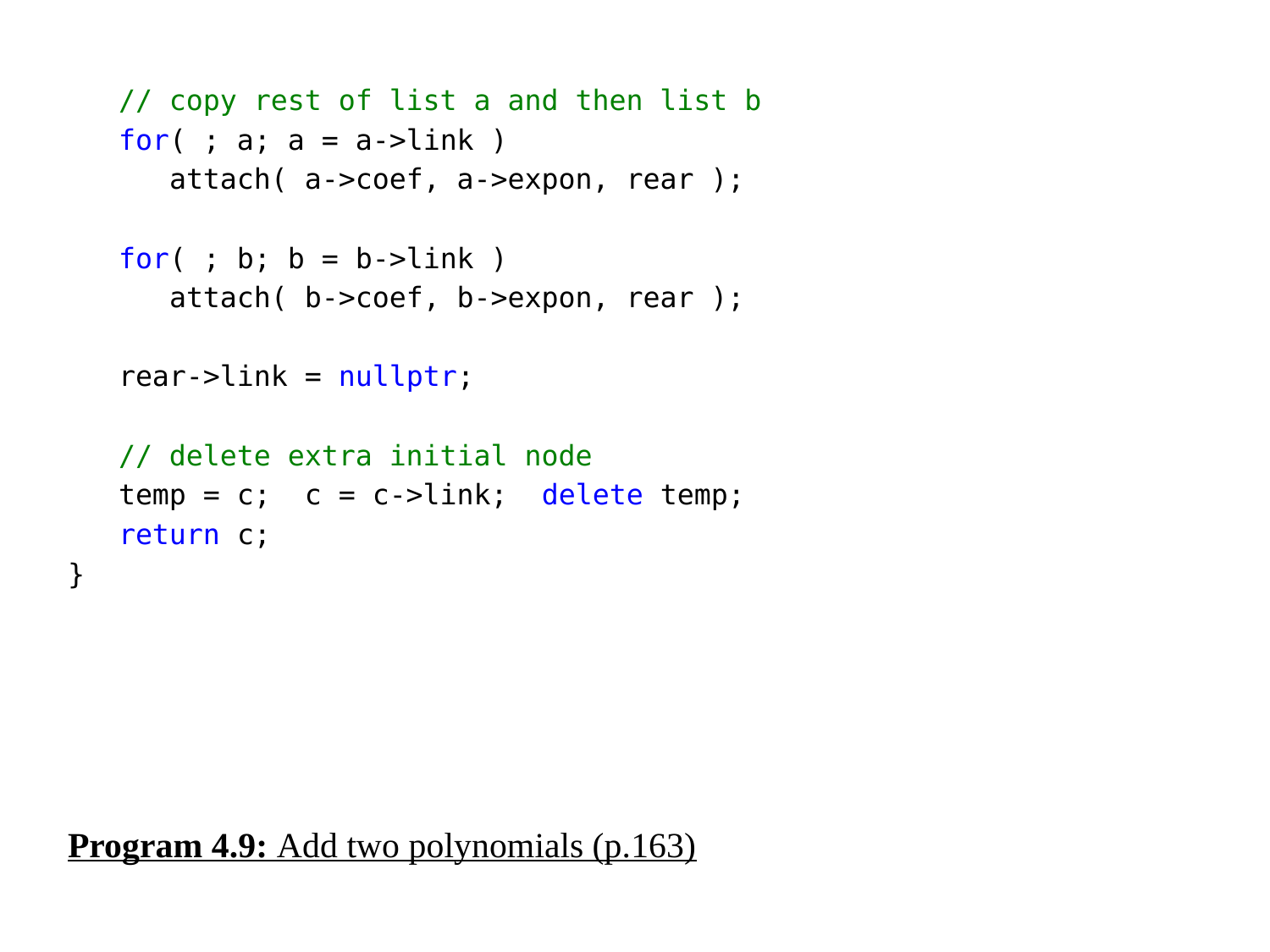

// copy rest of list a and then list b
   for( ; a; a = a->link )
      attach( a->coef, a->expon, rear );

   for( ; b; b = b->link )
      attach( b->coef, b->expon, rear );

   rear->link = nullptr;

   // delete extra initial node
   temp = c;  c = c->link;  delete temp;
   return c;
}
Program 4.9: Add two polynomials (p.163)